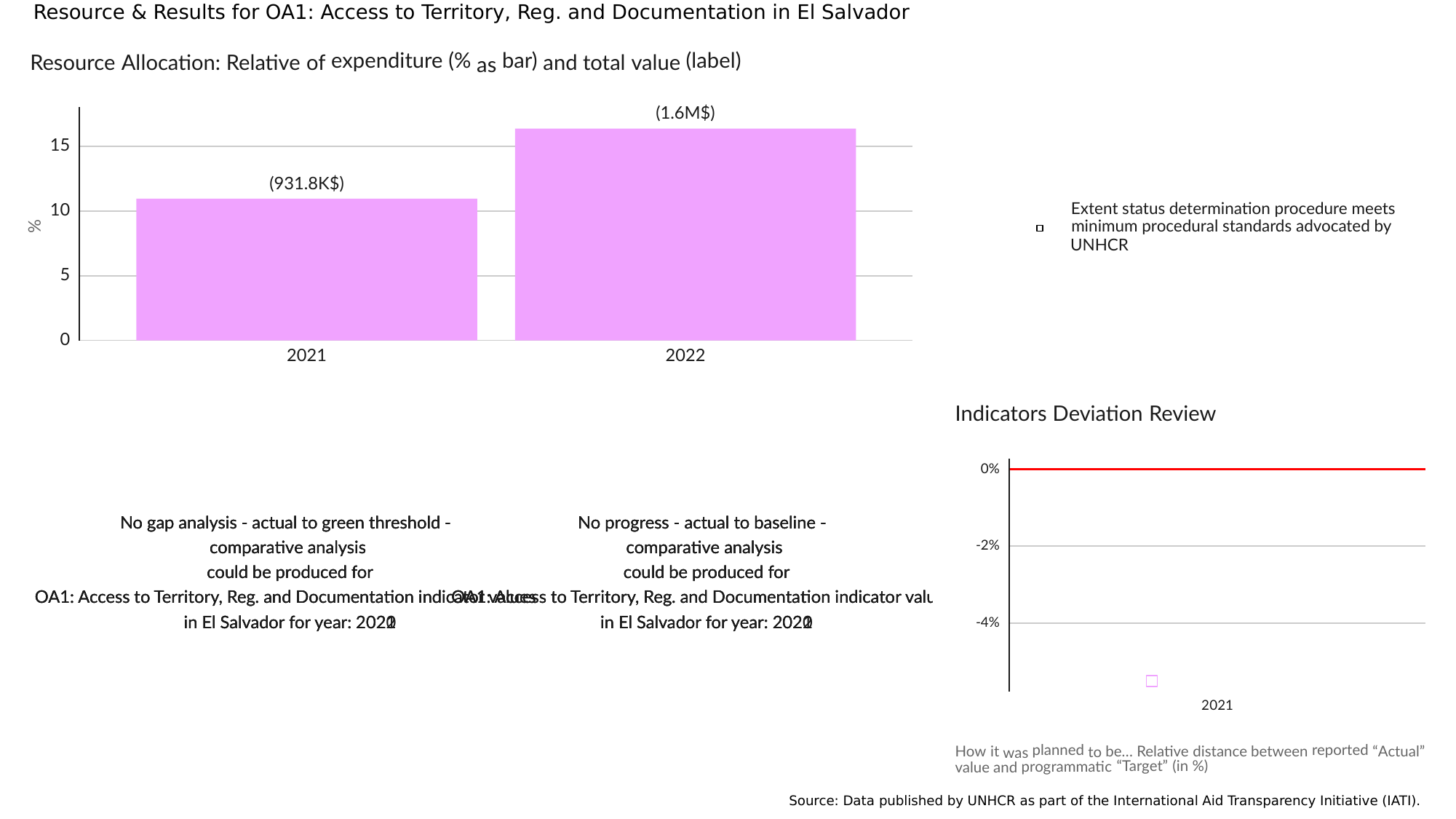

Resource & Results for OA1: Access to Territory, Reg. and Documentation in El Salvador

(%
bar)
(label)
expenditure
Allocation:
Relative
and
total
value
of
Resource
as
(1.6M$)

15

(931.8K$)

Extent status determination procedure meets
10

%
minimum procedural standards advocated by

UNHCR
5

0

2021
2022

Indicators
Deviation
Review

0%

No gap analysis - actual to green threshold -
No gap analysis - actual to green threshold -
No gap analysis - actual to green threshold -
No progress - actual to baseline -
No progress - actual to baseline -
No progress - actual to baseline -
 comparative analysis
 comparative analysis
 comparative analysis
 comparative analysis
 comparative analysis
 comparative analysis
-2%

  could be produced for
  could be produced for
  could be produced for
  could be produced for
  could be produced for
  could be produced for
OA1: Access to Territory, Reg. and Documentation indicator values
OA1: Access to Territory, Reg. and Documentation indicator values
OA1: Access to Territory, Reg. and Documentation indicator values
OA1: Access to Territory, Reg. and Documentation indicator values
OA1: Access to Territory, Reg. and Documentation indicator values
OA1: Access to Territory, Reg. and Documentation indicator values
 in El Salvador for year: 2020
 in El Salvador for year: 2021
 in El Salvador for year: 2022
 in El Salvador for year: 2020
 in El Salvador for year: 2021
 in El Salvador for year: 2022
-4%

2021
planned
reported
“Actual”
Relative
distance
between
be…
it
How
to
was
“Target”
(in
%)
programmatic
value
and
Source: Data published by UNHCR as part of the International Aid Transparency Initiative (IATI).